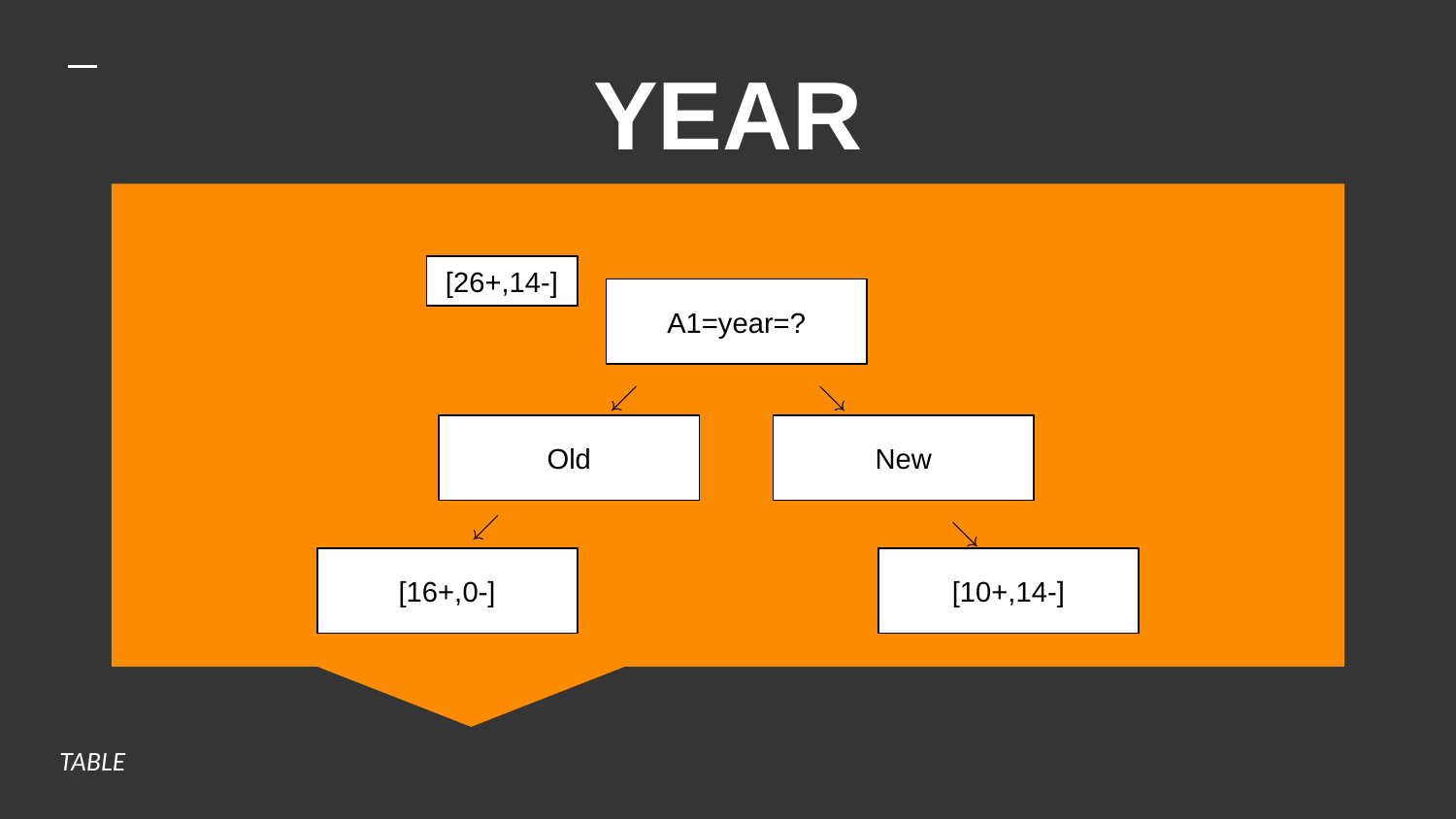

# YEAR

[26+,14-]
A1=year=?
↙
↘
Old
New
↙

↘
[16+,0-]
[10+,14-]
TABLE